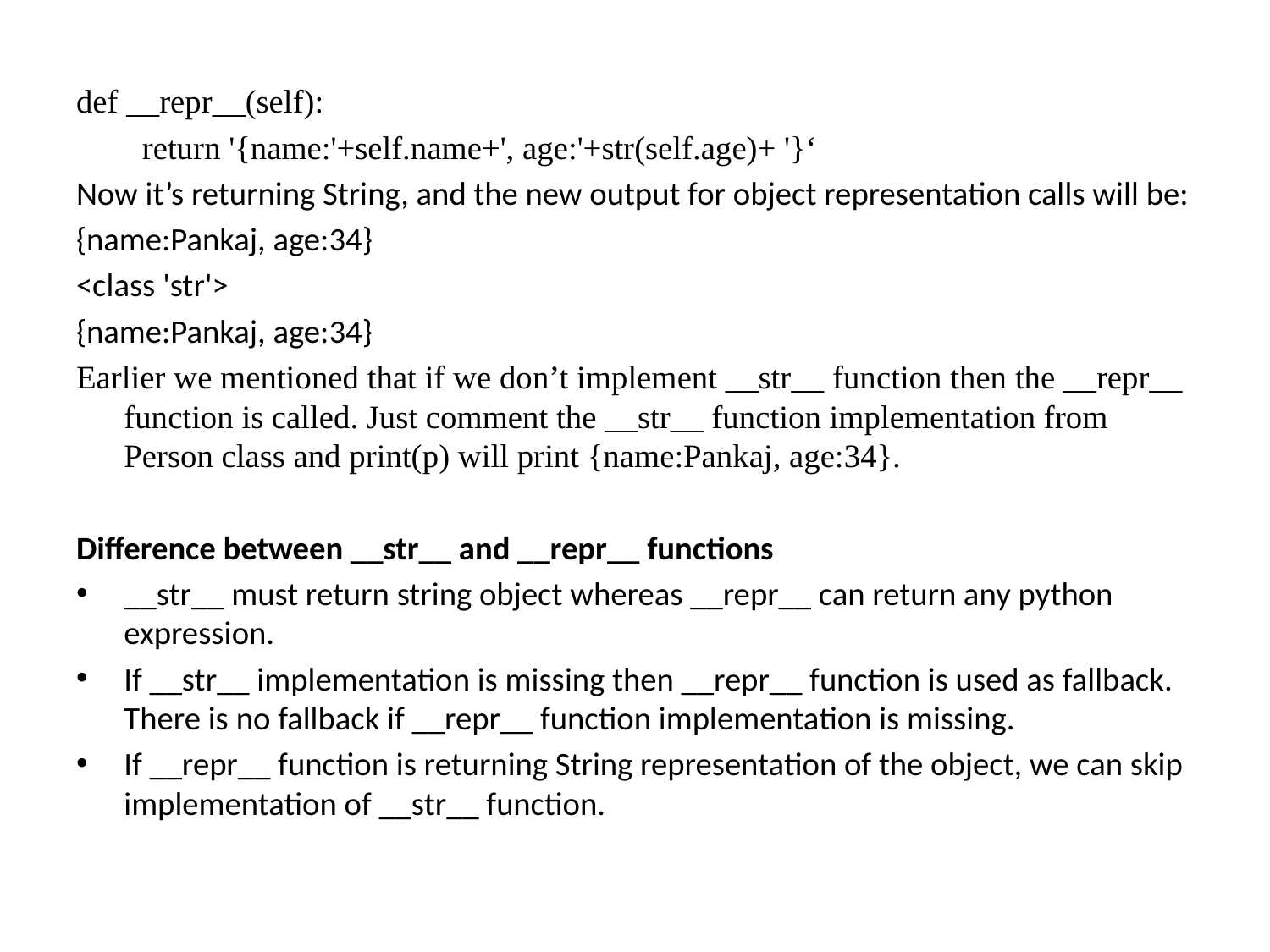

def __repr__(self):
        return '{name:'+self.name+', age:'+str(self.age)+ '}‘
Now it’s returning String, and the new output for object representation calls will be:
{name:Pankaj, age:34}
<class 'str'>
{name:Pankaj, age:34}
Earlier we mentioned that if we don’t implement __str__ function then the __repr__ function is called. Just comment the __str__ function implementation from Person class and print(p) will print {name:Pankaj, age:34}.

Difference between __str__ and __repr__ functions
__str__ must return string object whereas __repr__ can return any python expression.
If __str__ implementation is missing then __repr__ function is used as fallback. There is no fallback if __repr__ function implementation is missing.
If __repr__ function is returning String representation of the object, we can skip implementation of __str__ function.